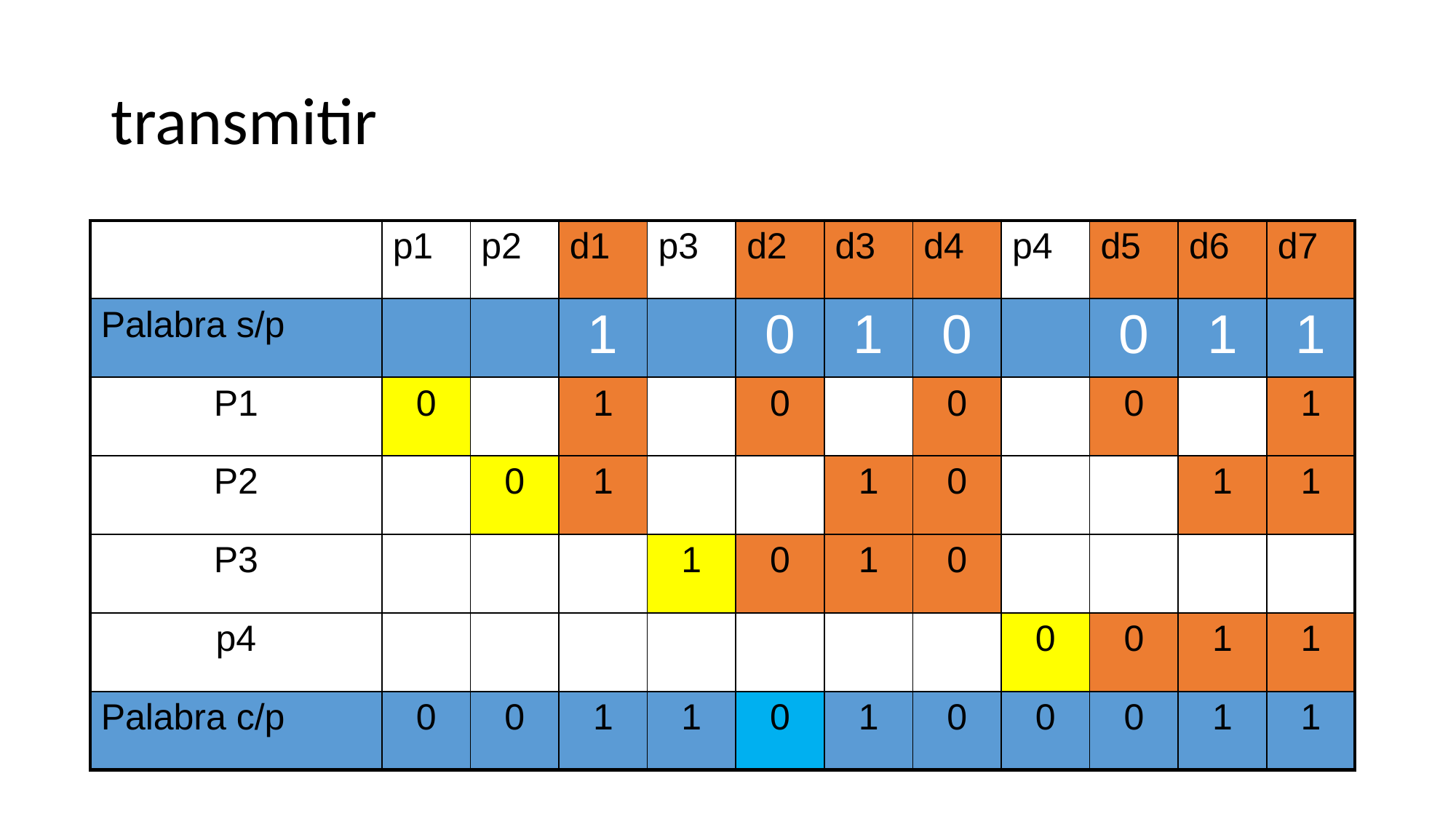

# transmitir
|  | p1 | p2 | d1 | p3 | d2 | d3 | d4 | p4 | d5 | d6 | d7 |
| --- | --- | --- | --- | --- | --- | --- | --- | --- | --- | --- | --- |
| Palabra s/p |  |  | 1 |  | 0 | 1 | 0 |  | 0 | 1 | 1 |
| P1 | 0 |  | 1 |  | 0 |  | 0 |  | 0 |  | 1 |
| P2 |  | 0 | 1 |  |  | 1 | 0 |  |  | 1 | 1 |
| P3 |  |  |  | 1 | 0 | 1 | 0 |  |  |  |  |
| p4 |  |  |  |  |  |  |  | 0 | 0 | 1 | 1 |
| Palabra c/p | 0 | 0 | 1 | 1 | 0 | 1 | 0 | 0 | 0 | 1 | 1 |